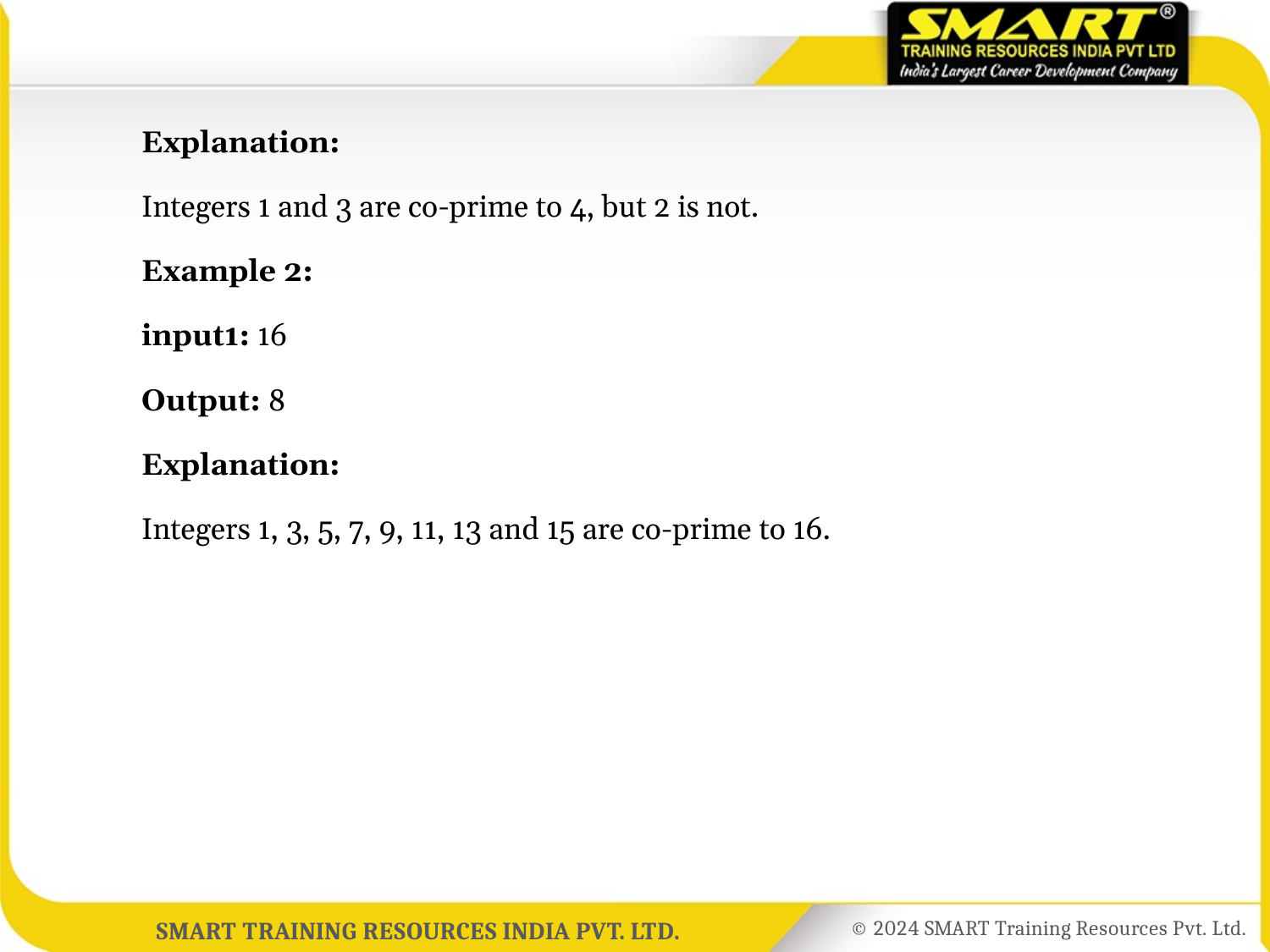

Explanation:
	Integers 1 and 3 are co-prime to 4, but 2 is not.
	Example 2:
	input1: 16
	Output: 8
	Explanation:
	Integers 1, 3, 5, 7, 9, 11, 13 and 15 are co-prime to 16.